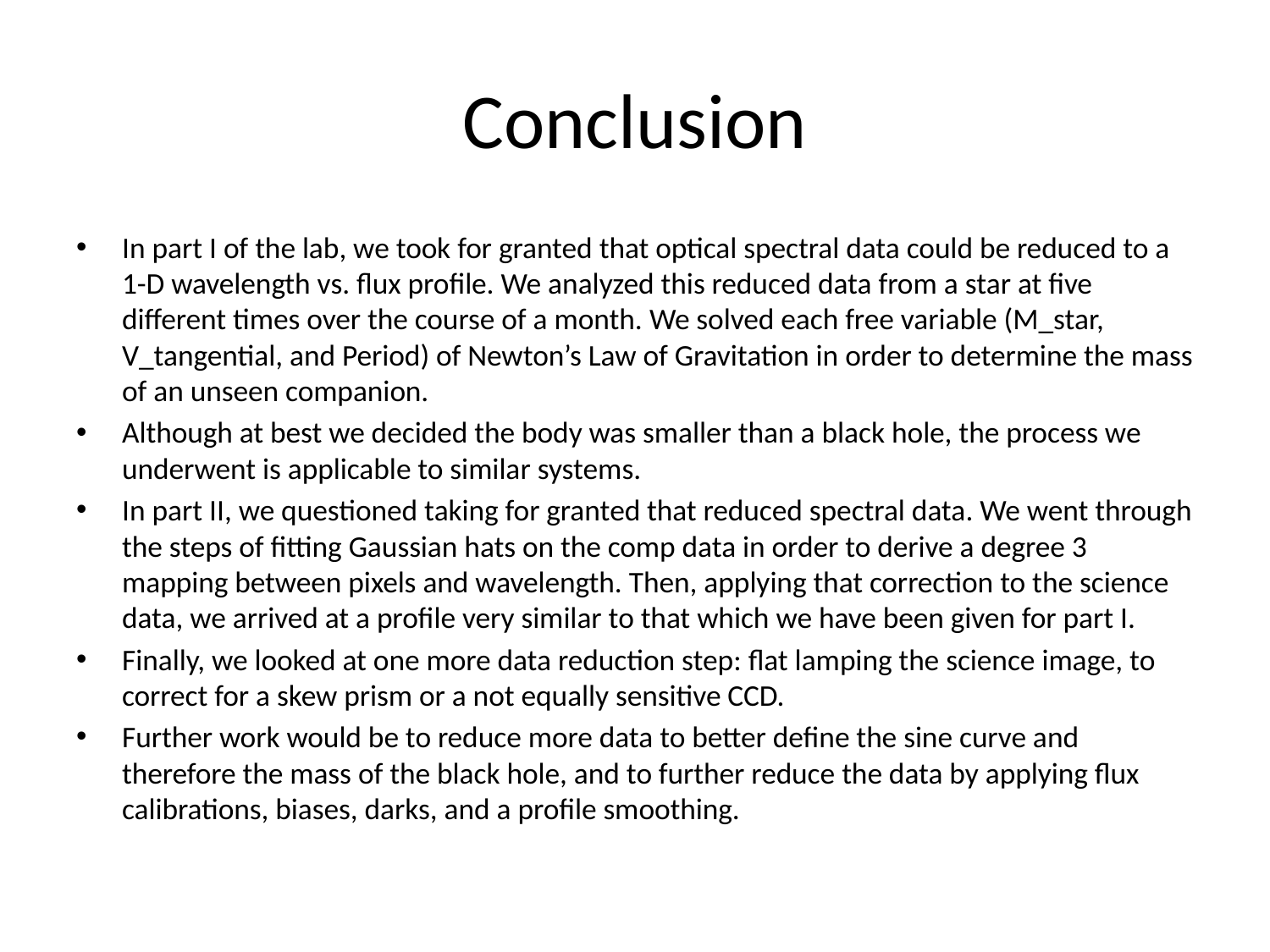

# Conclusion
In part I of the lab, we took for granted that optical spectral data could be reduced to a 1-D wavelength vs. flux profile. We analyzed this reduced data from a star at five different times over the course of a month. We solved each free variable (M_star, V_tangential, and Period) of Newton’s Law of Gravitation in order to determine the mass of an unseen companion.
Although at best we decided the body was smaller than a black hole, the process we underwent is applicable to similar systems.
In part II, we questioned taking for granted that reduced spectral data. We went through the steps of fitting Gaussian hats on the comp data in order to derive a degree 3 mapping between pixels and wavelength. Then, applying that correction to the science data, we arrived at a profile very similar to that which we have been given for part I.
Finally, we looked at one more data reduction step: flat lamping the science image, to correct for a skew prism or a not equally sensitive CCD.
Further work would be to reduce more data to better define the sine curve and therefore the mass of the black hole, and to further reduce the data by applying flux calibrations, biases, darks, and a profile smoothing.